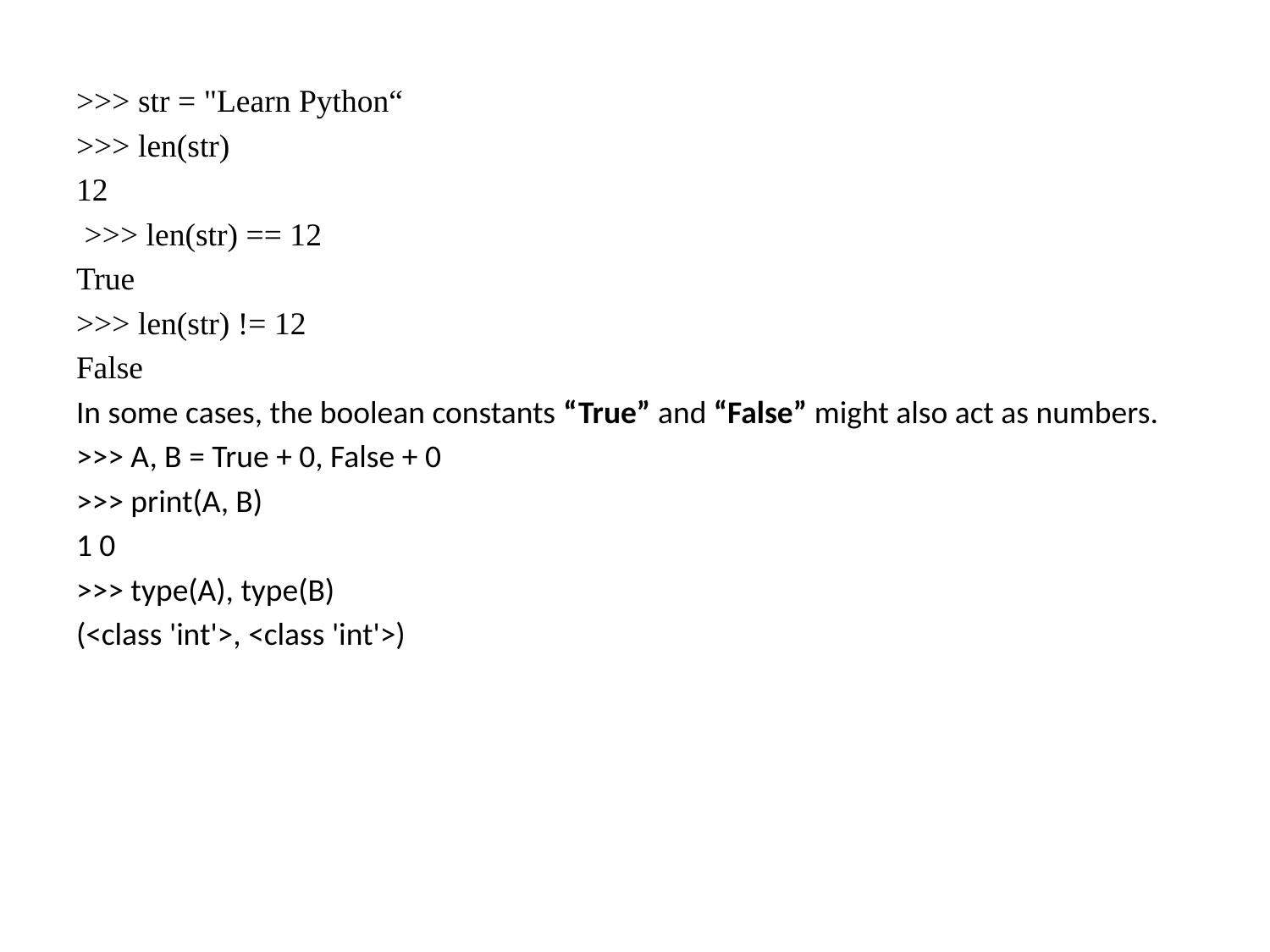

>>> str = "Learn Python“
>>> len(str)
12
 >>> len(str) == 12
True
>>> len(str) != 12
False
In some cases, the boolean constants “True” and “False” might also act as numbers.
>>> A, B = True + 0, False + 0
>>> print(A, B)
1 0
>>> type(A), type(B)
(<class 'int'>, <class 'int'>)